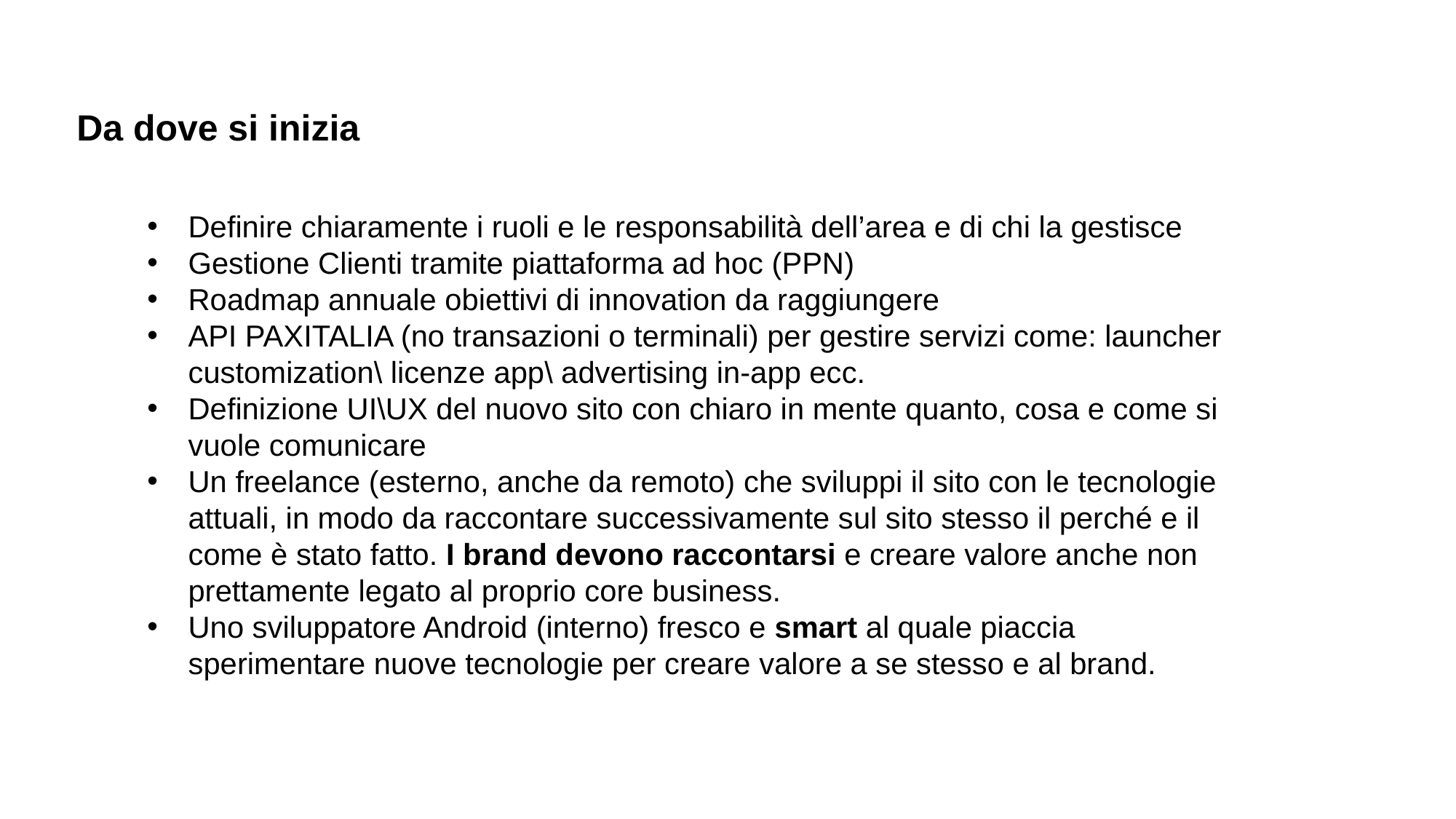

Da dove si inizia
Definire chiaramente i ruoli e le responsabilità dell’area e di chi la gestisce
Gestione Clienti tramite piattaforma ad hoc (PPN)
Roadmap annuale obiettivi di innovation da raggiungere
API PAXITALIA (no transazioni o terminali) per gestire servizi come: launcher customization\ licenze app\ advertising in-app ecc.
Definizione UI\UX del nuovo sito con chiaro in mente quanto, cosa e come si vuole comunicare
Un freelance (esterno, anche da remoto) che sviluppi il sito con le tecnologie attuali, in modo da raccontare successivamente sul sito stesso il perché e il come è stato fatto. I brand devono raccontarsi e creare valore anche non prettamente legato al proprio core business.
Uno sviluppatore Android (interno) fresco e smart al quale piaccia sperimentare nuove tecnologie per creare valore a se stesso e al brand.